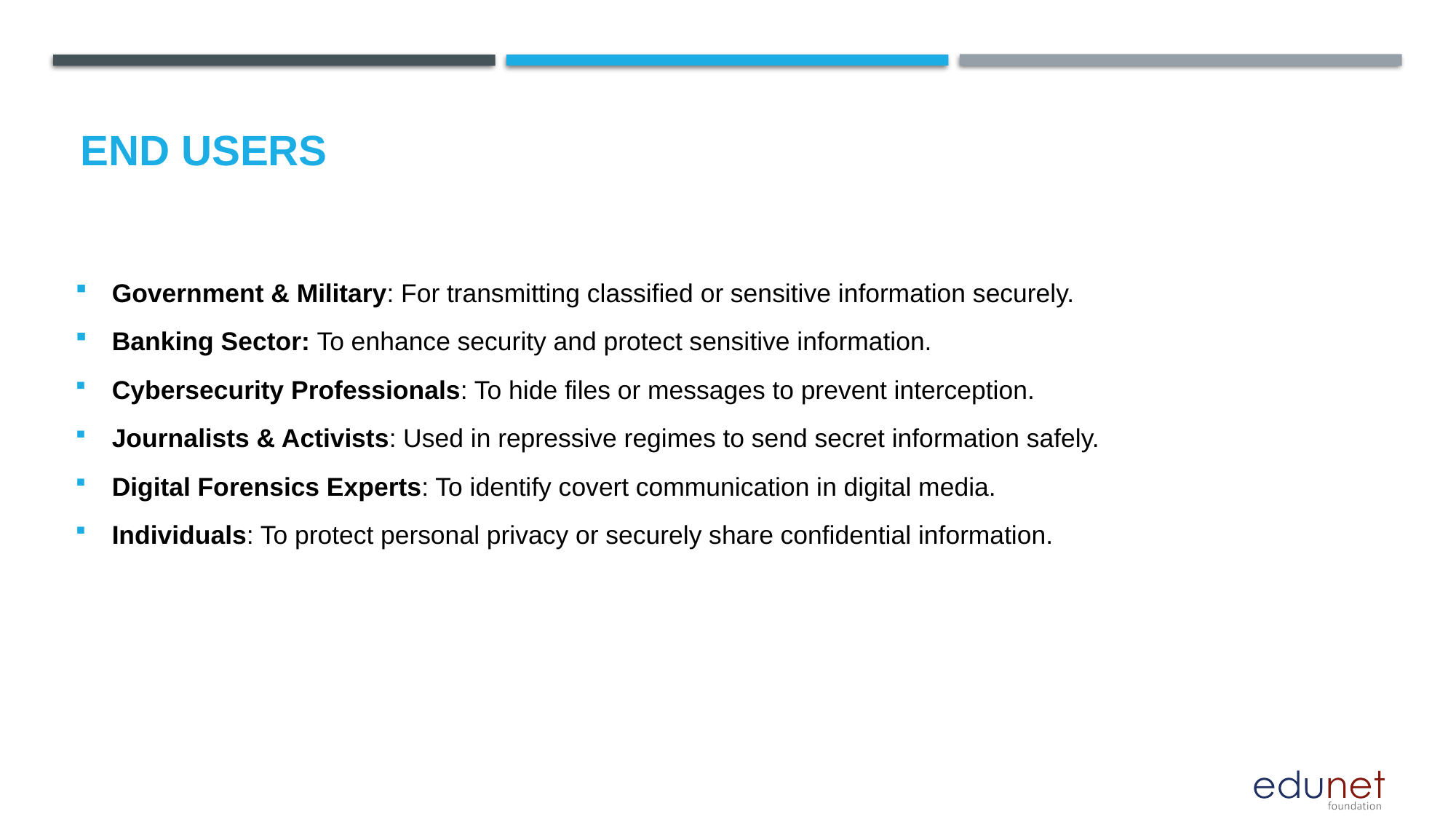

# End users
Government & Military: For transmitting classified or sensitive information securely.
Banking Sector: To enhance security and protect sensitive information.
Cybersecurity Professionals: To hide files or messages to prevent interception.
Journalists & Activists: Used in repressive regimes to send secret information safely.
Digital Forensics Experts: To identify covert communication in digital media.
Individuals: To protect personal privacy or securely share confidential information.